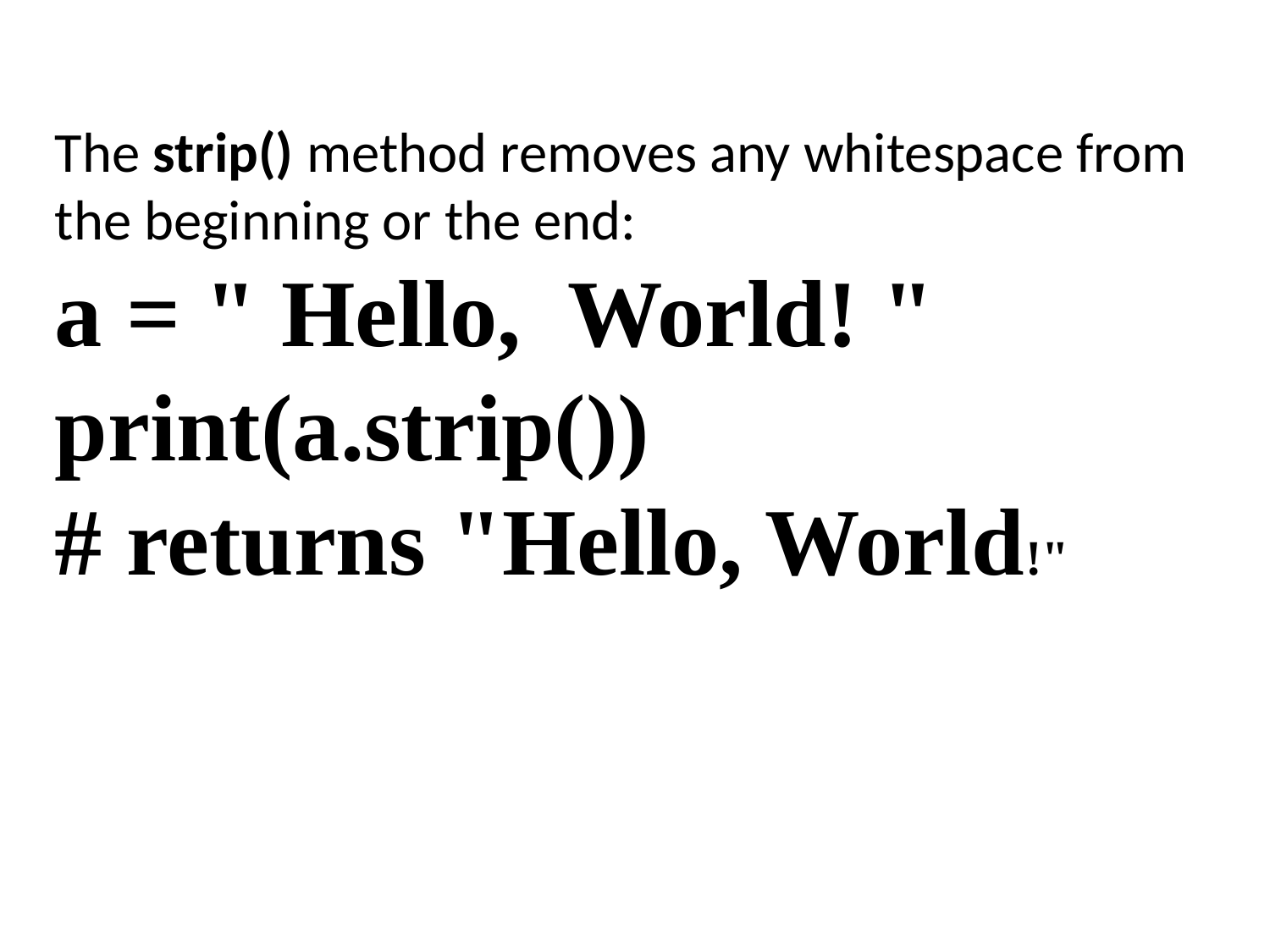

The strip() method removes any whitespace from the beginning or the end:
a = " Hello,  World! "
print(a.strip())                        # returns "Hello, World!"